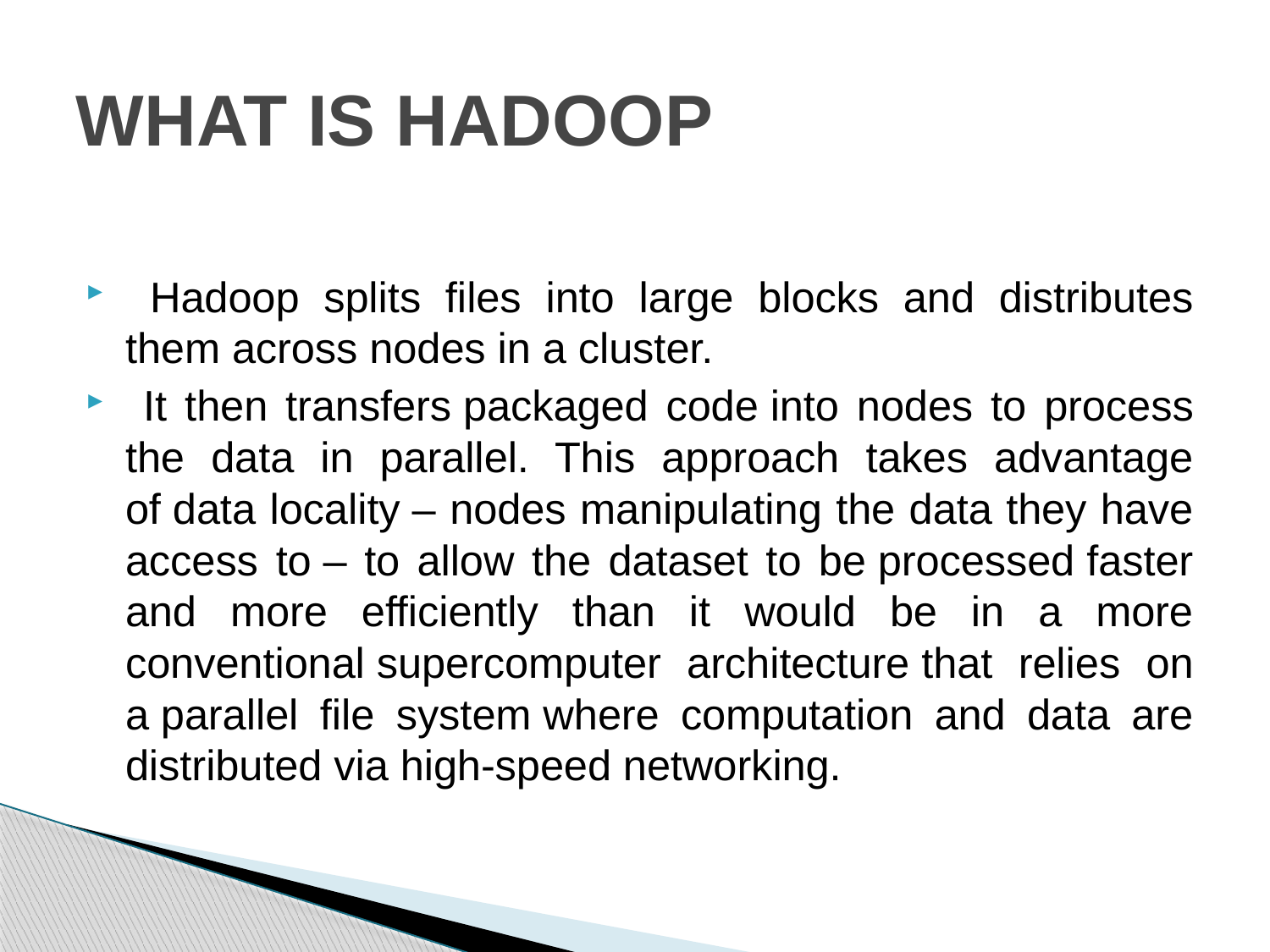

# WHAT IS HADOOP

 Hadoop splits files into large blocks and distributes them across nodes in a cluster.
 It then transfers packaged code into nodes to process the data in parallel. This approach takes advantage of data locality – nodes manipulating the data they have access to – to allow the dataset to be processed faster and more efficiently than it would be in a more conventional supercomputer architecture that relies on a parallel file system where computation and data are distributed via high-speed networking.